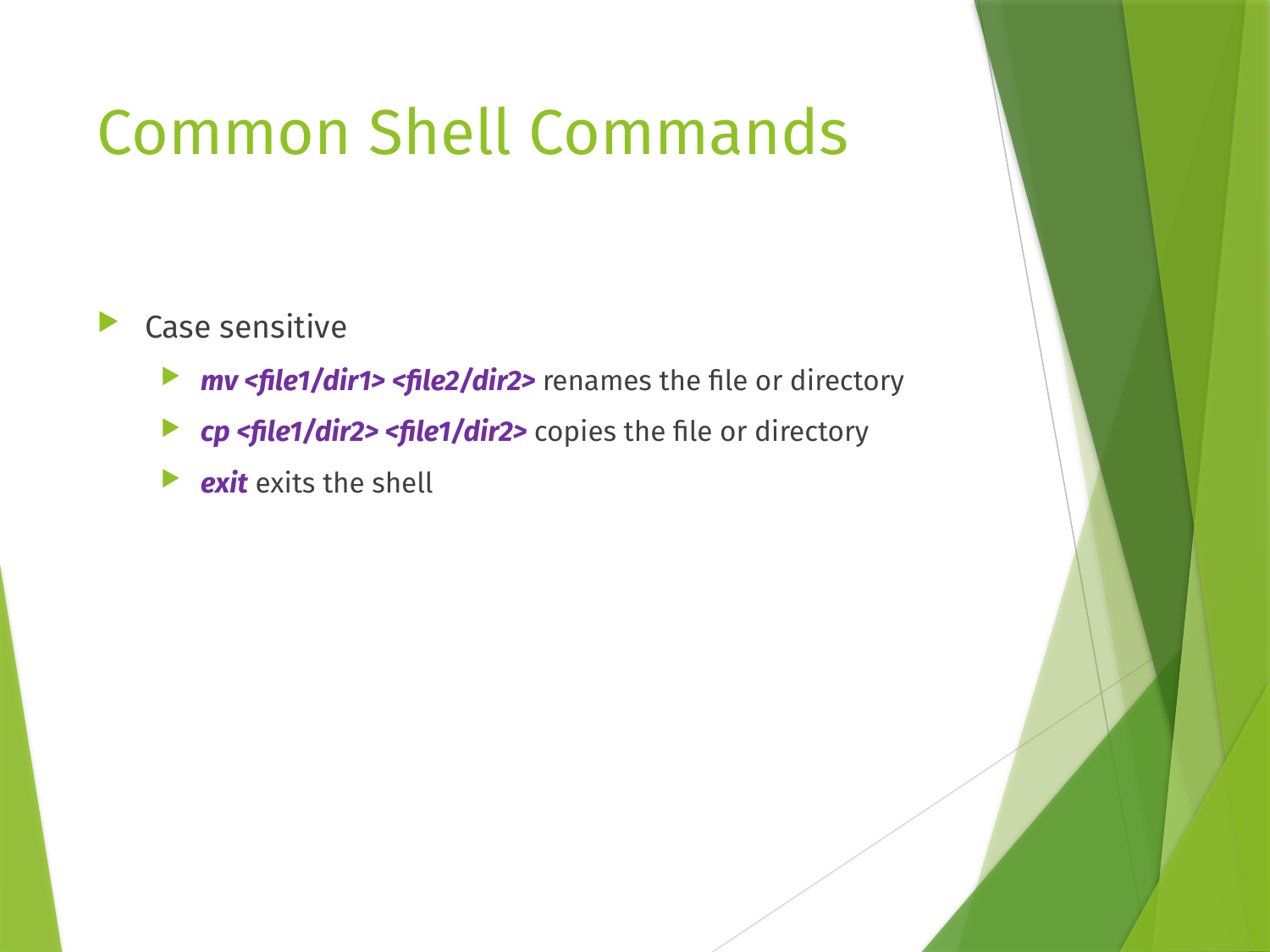

# Common Shell Commands
Case sensitive
mv <file1/dir1> <file2/dir2> renames the file or directory
cp <file1/dir2> <file1/dir2> copies the file or directory
exit exits the shell